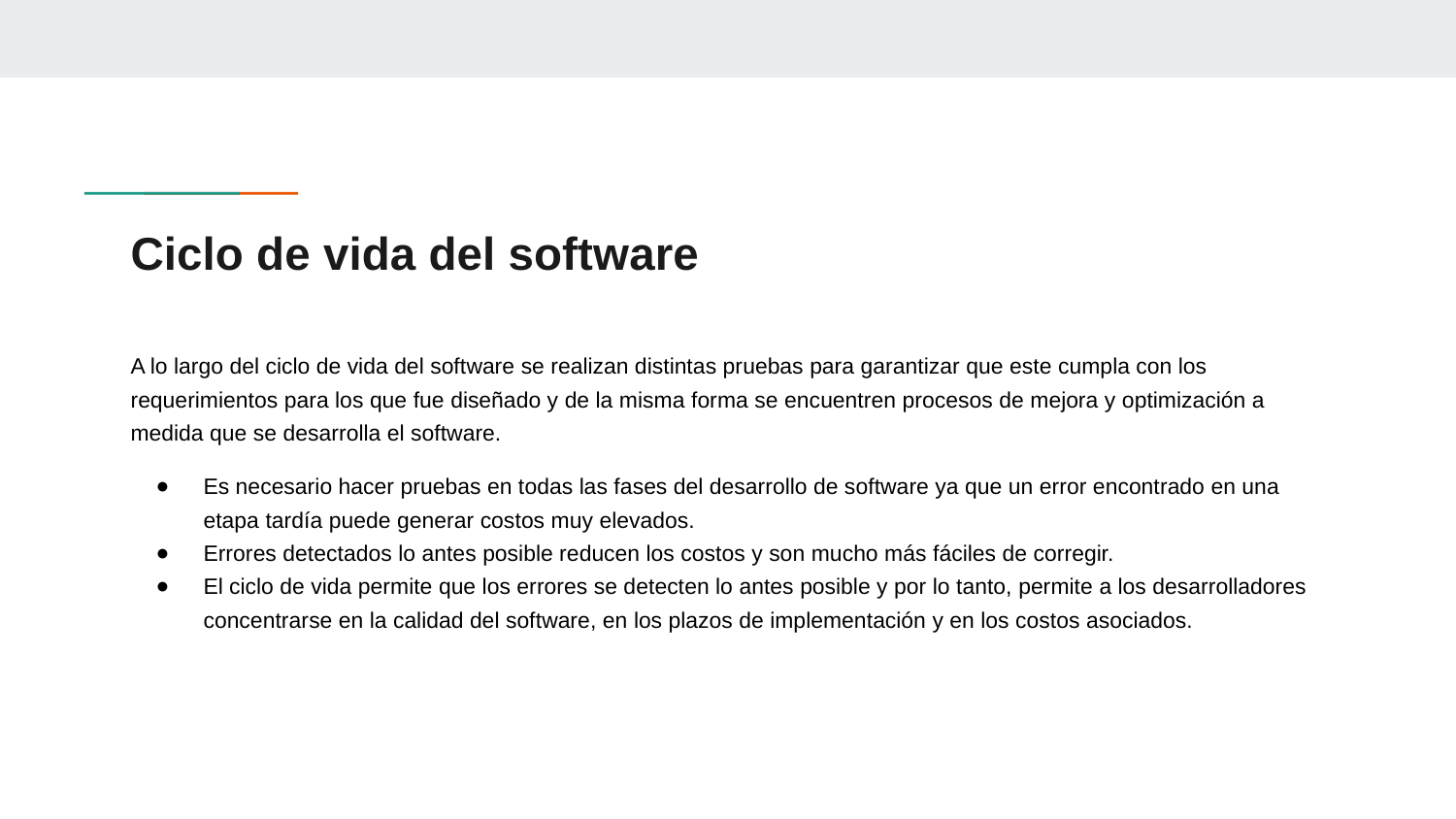

# Ciclo de vida del software
A lo largo del ciclo de vida del software se realizan distintas pruebas para garantizar que este cumpla con los requerimientos para los que fue diseñado y de la misma forma se encuentren procesos de mejora y optimización a medida que se desarrolla el software.
Es necesario hacer pruebas en todas las fases del desarrollo de software ya que un error encontrado en una etapa tardía puede generar costos muy elevados.
Errores detectados lo antes posible reducen los costos y son mucho más fáciles de corregir.
El ciclo de vida permite que los errores se detecten lo antes posible y por lo tanto, permite a los desarrolladores concentrarse en la calidad del software, en los plazos de implementación y en los costos asociados.